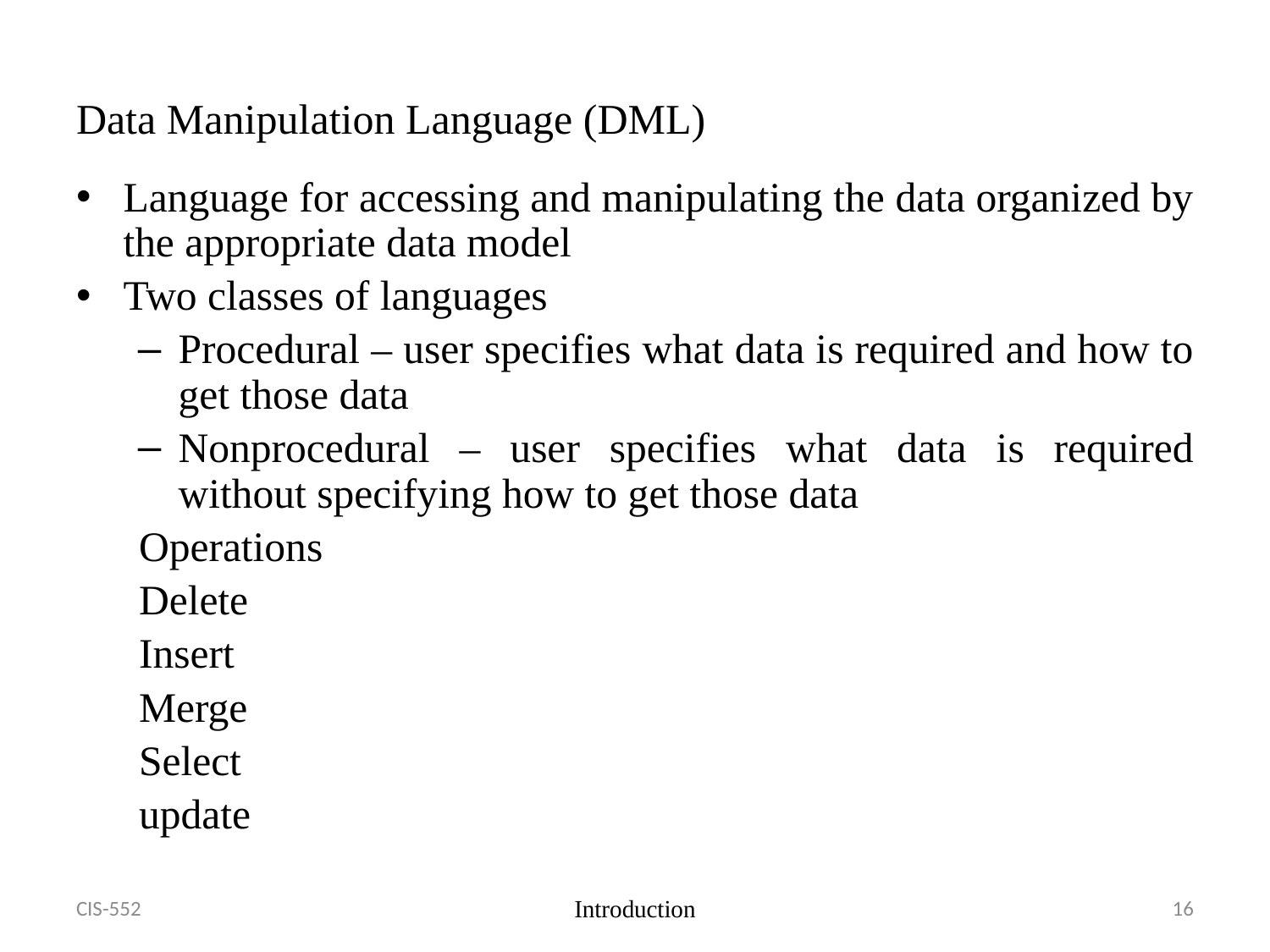

# Data Manipulation Language (DML)
Language for accessing and manipulating the data organized by the appropriate data model
Two classes of languages
Procedural – user specifies what data is required and how to get those data
Nonprocedural – user specifies what data is required without specifying how to get those data
Operations
Delete
Insert
Merge
Select
update
CIS-552
Introduction
16